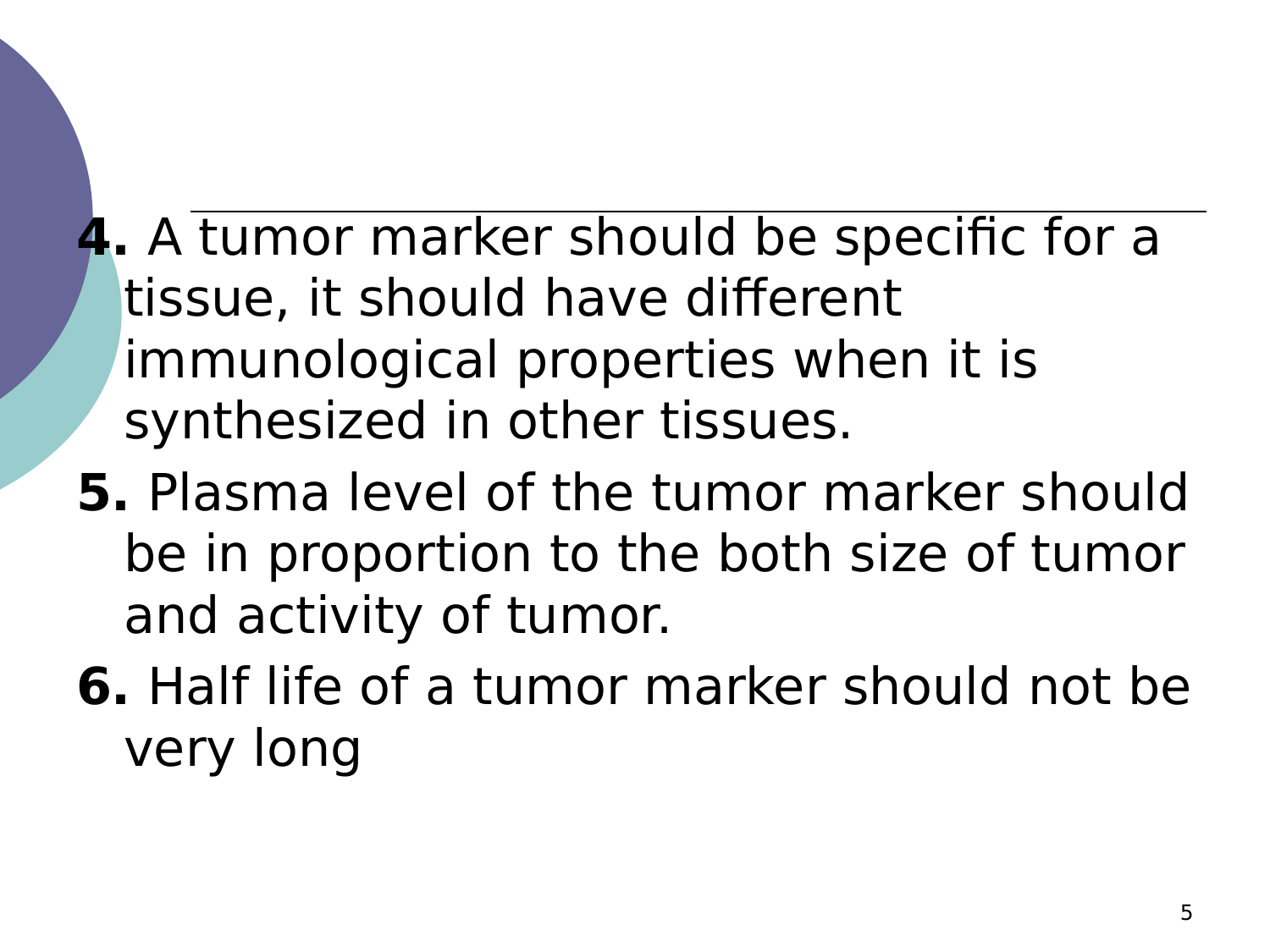

#

4. A tumor marker should be specific for a tissue, it should have different immunological properties when it is synthesized in other tissues.
5. Plasma level of the tumor marker should be in proportion to the both size of tumor and activity of tumor.
6. Half life of a tumor marker should not be very long
5